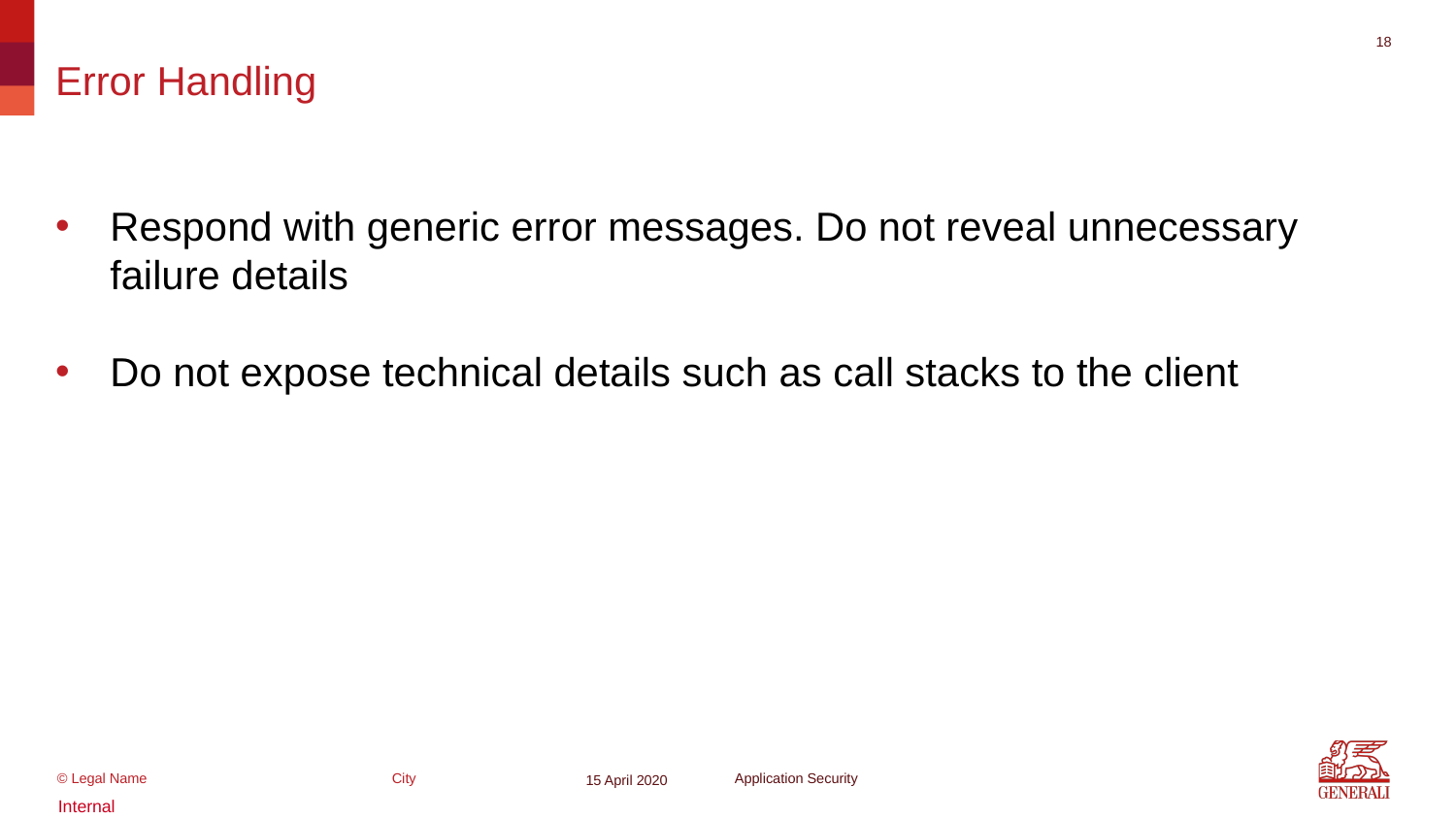

18
# Error Handling

Respond with generic error messages. Do not reveal unnecessary failure details

Do not expose technical details such as call stacks to the client
15 April 2020
Application Security